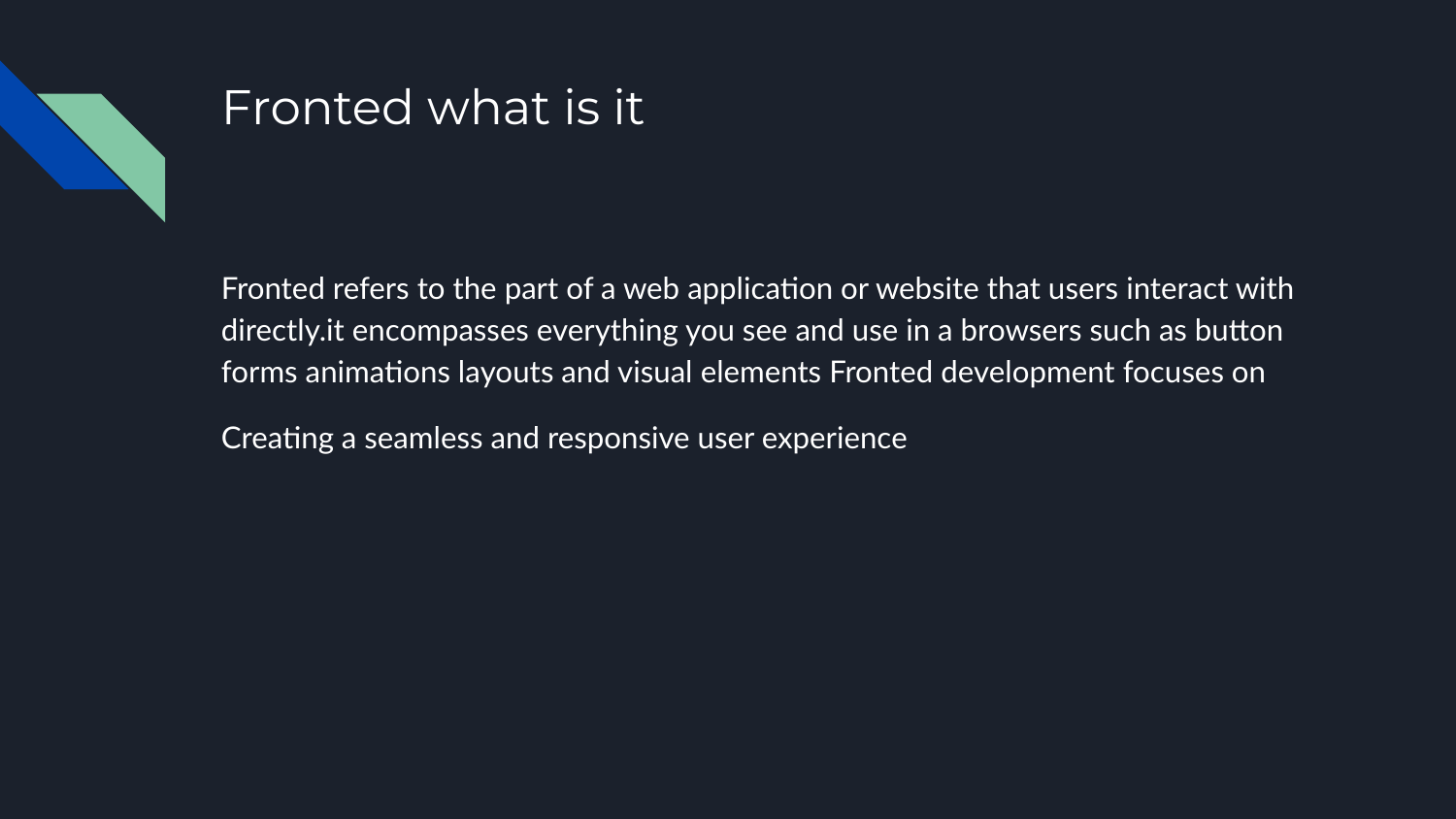

# Fronted what is it
Fronted refers to the part of a web application or website that users interact with directly.it encompasses everything you see and use in a browsers such as button forms animations layouts and visual elements Fronted development focuses on
Creating a seamless and responsive user experience